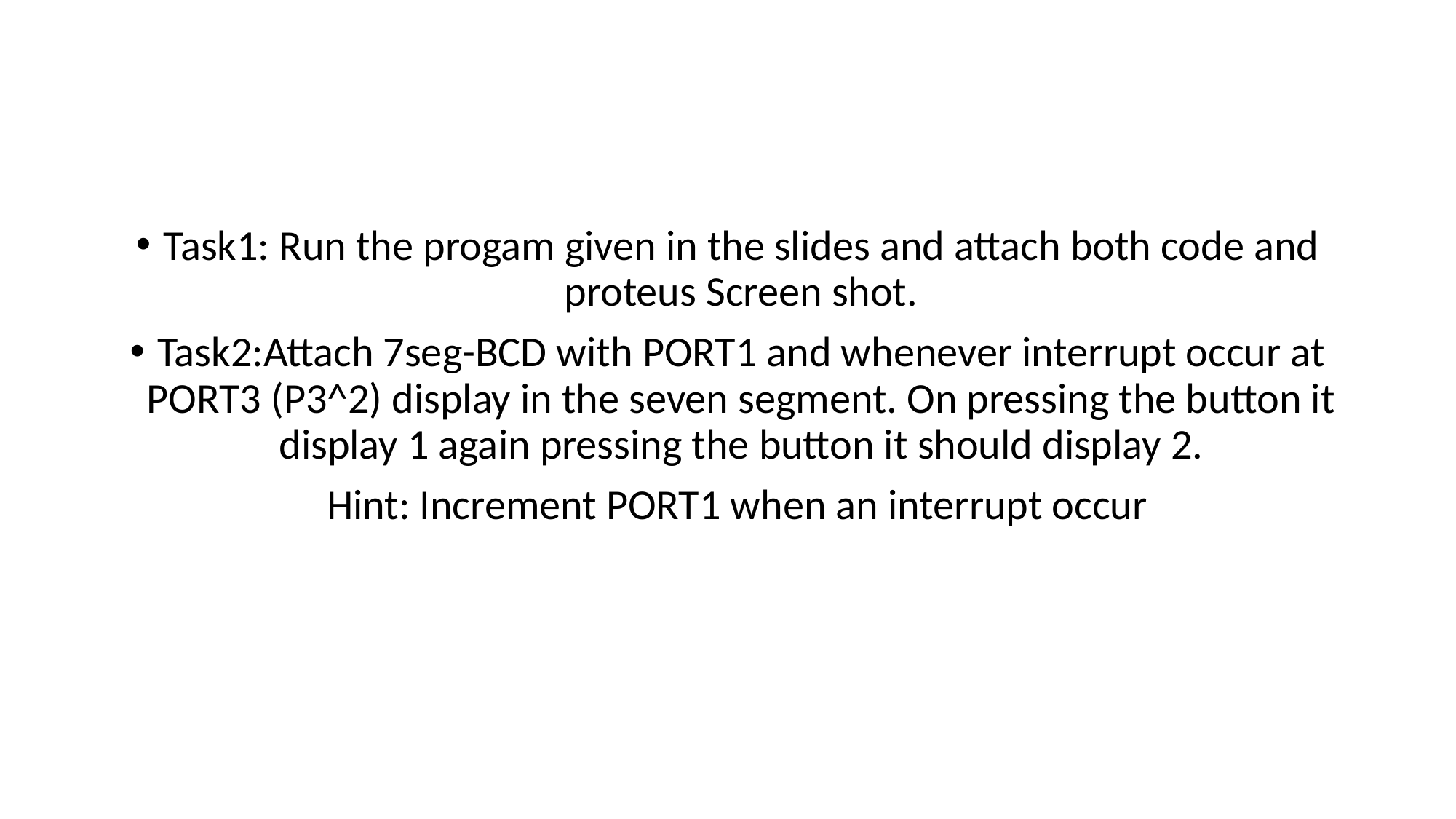

#
Task1: Run the progam given in the slides and attach both code and proteus Screen shot.
Task2:Attach 7seg-BCD with PORT1 and whenever interrupt occur at PORT3 (P3^2) display in the seven segment. On pressing the button it display 1 again pressing the button it should display 2.
  Hint: Increment PORT1 when an interrupt occur